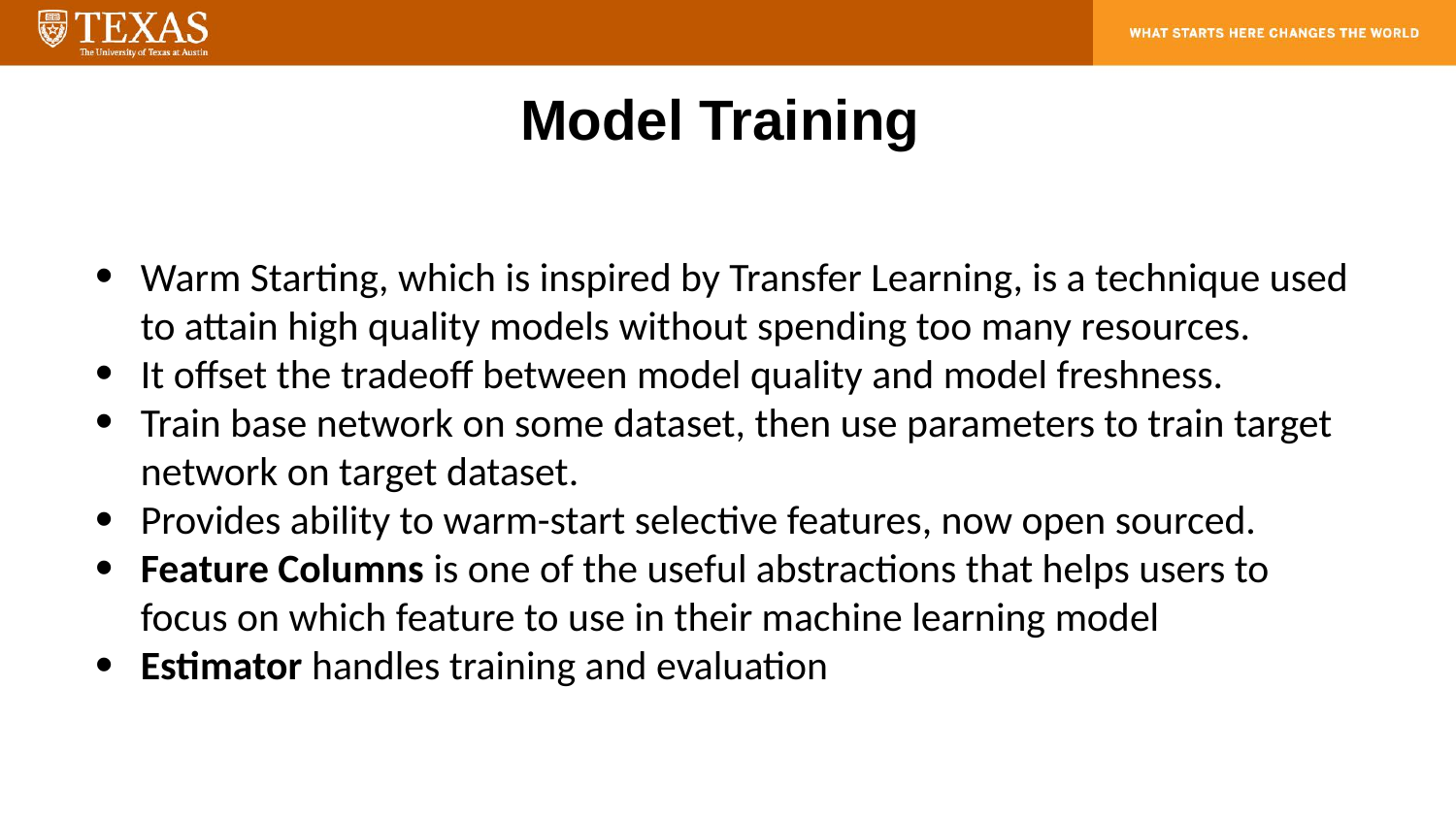

Model Training
Warm Starting, which is inspired by Transfer Learning, is a technique used to attain high quality models without spending too many resources.
It offset the tradeoff between model quality and model freshness.
Train base network on some dataset, then use parameters to train target network on target dataset.
Provides ability to warm-start selective features, now open sourced.
Feature Columns is one of the useful abstractions that helps users to focus on which feature to use in their machine learning model
Estimator handles training and evaluation